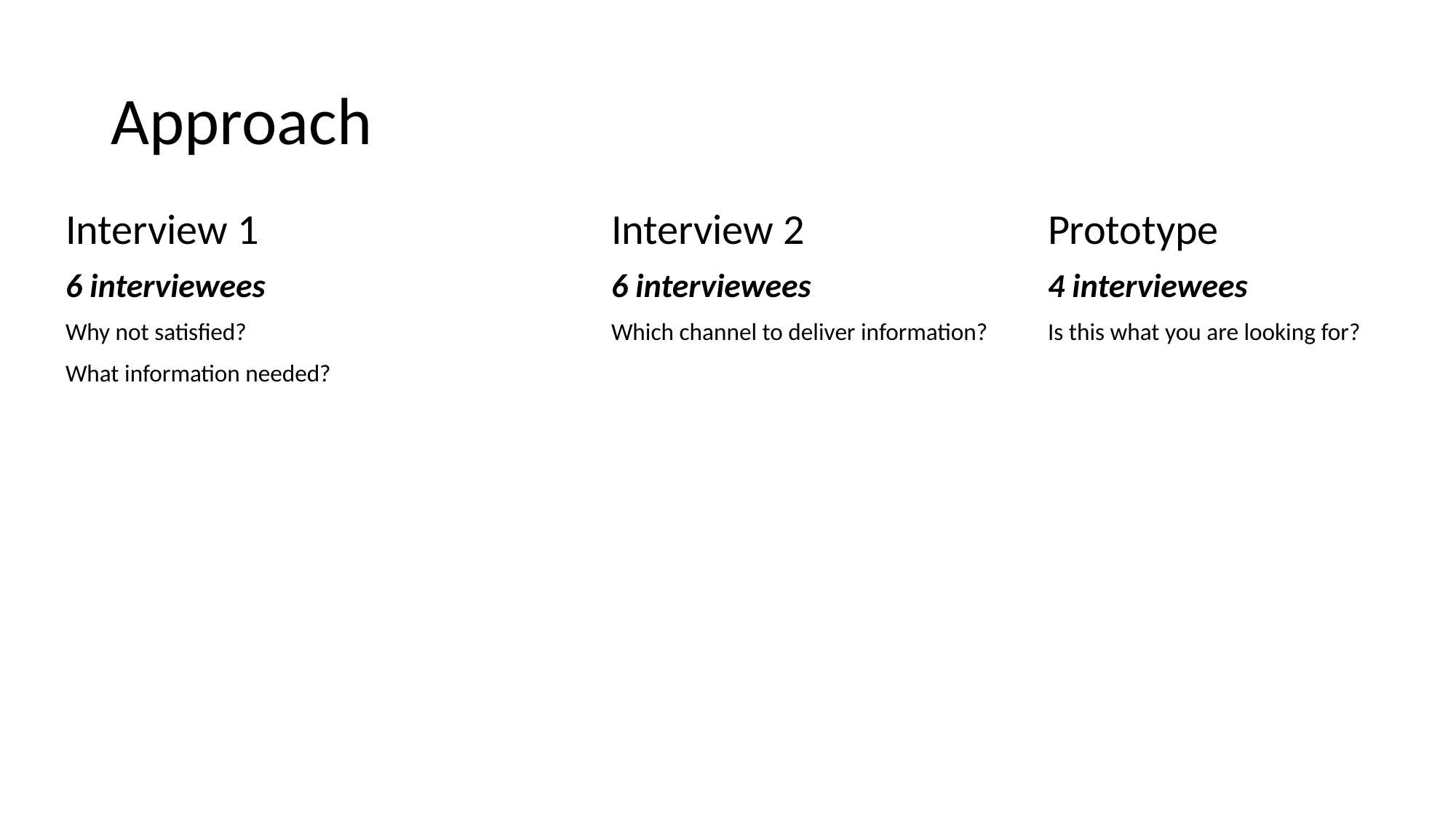

# Approach
Interview 1				Interview 2			Prototype
6 interviewees				6 interviewees			4 interviewees
Why not satisfied?				Which channel to deliver information?	Is this what you are looking for?
What information needed?